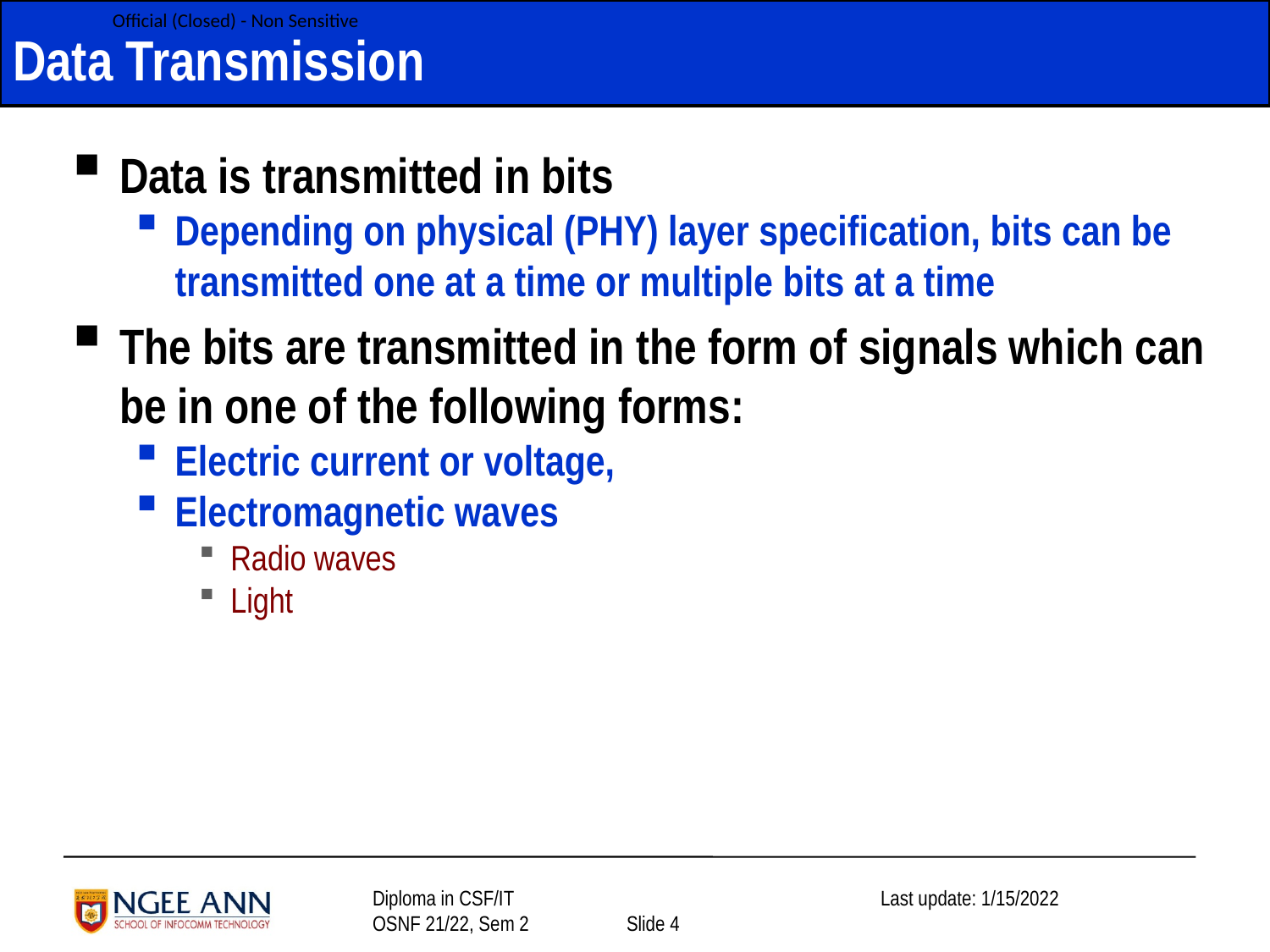

# Data Transmission
Data is transmitted in bits
Depending on physical (PHY) layer specification, bits can be transmitted one at a time or multiple bits at a time
The bits are transmitted in the form of signals which can be in one of the following forms:
Electric current or voltage,
Electromagnetic waves
Radio waves
Light